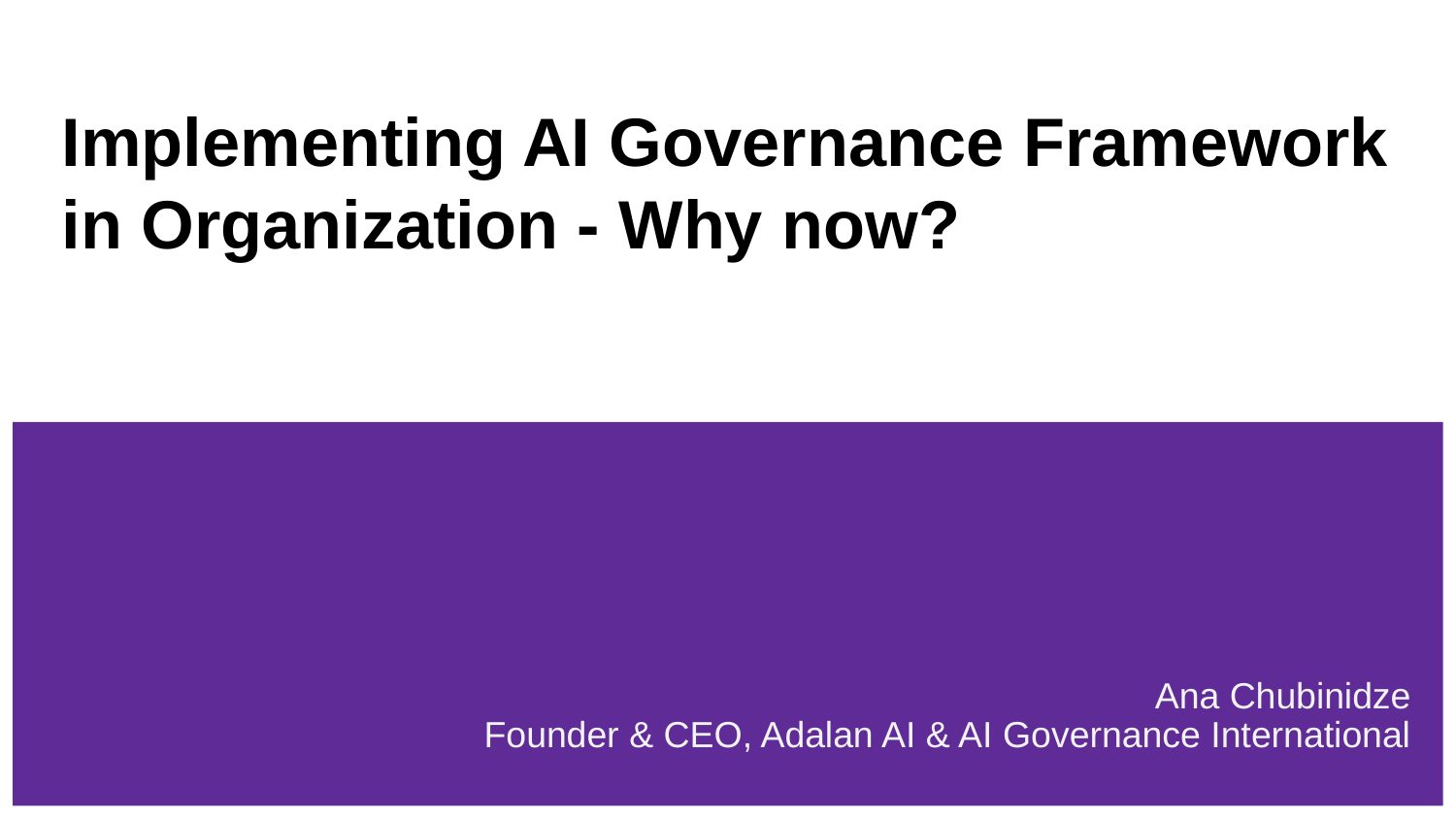

# Implementing AI Governance Framework in Organization - Why now?
Ana Chubinidze
Founder & CEO, Adalan AI & AI Governance International